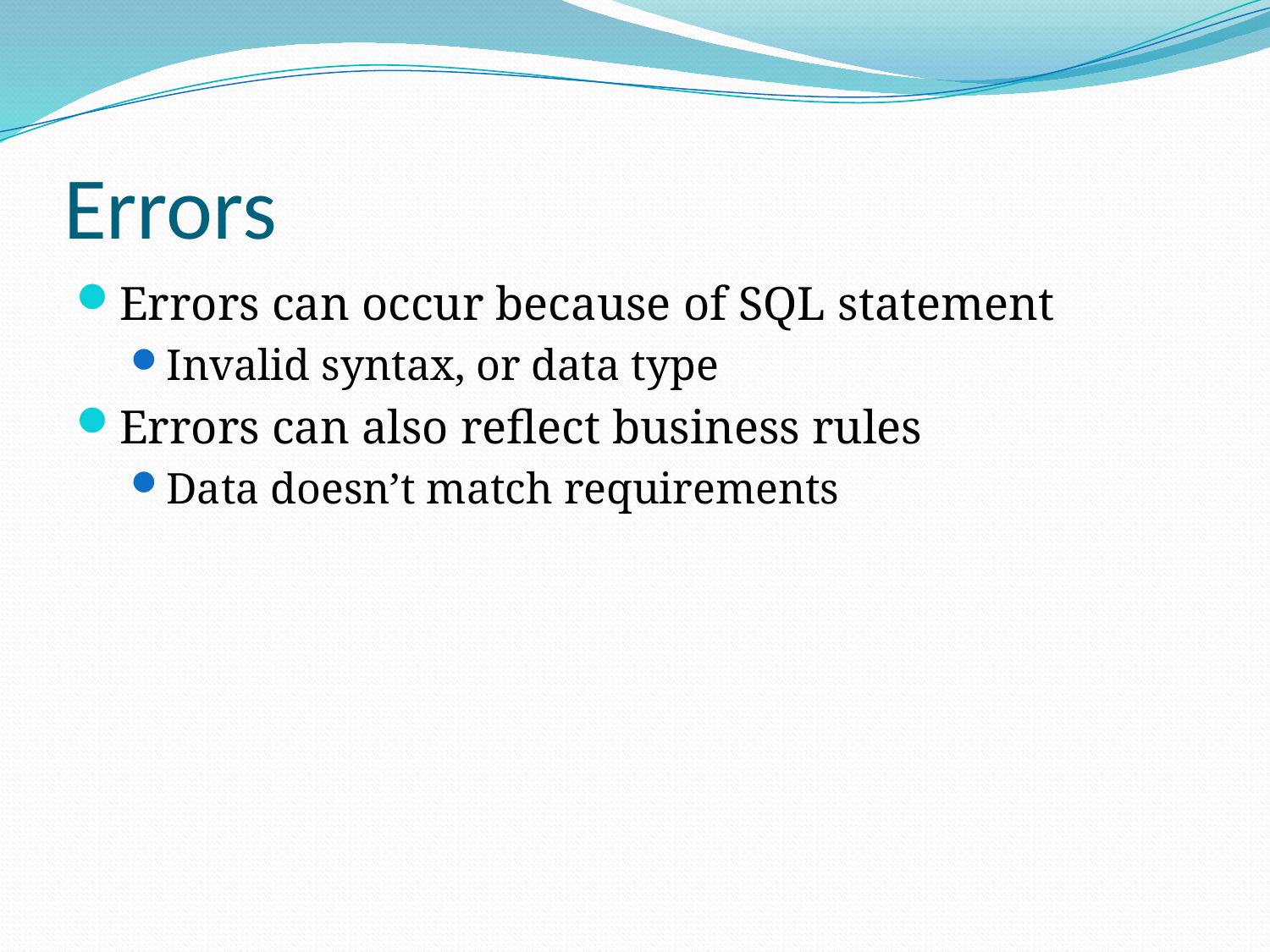

# Errors
Errors can occur because of SQL statement
Invalid syntax, or data type
Errors can also reflect business rules
Data doesn’t match requirements